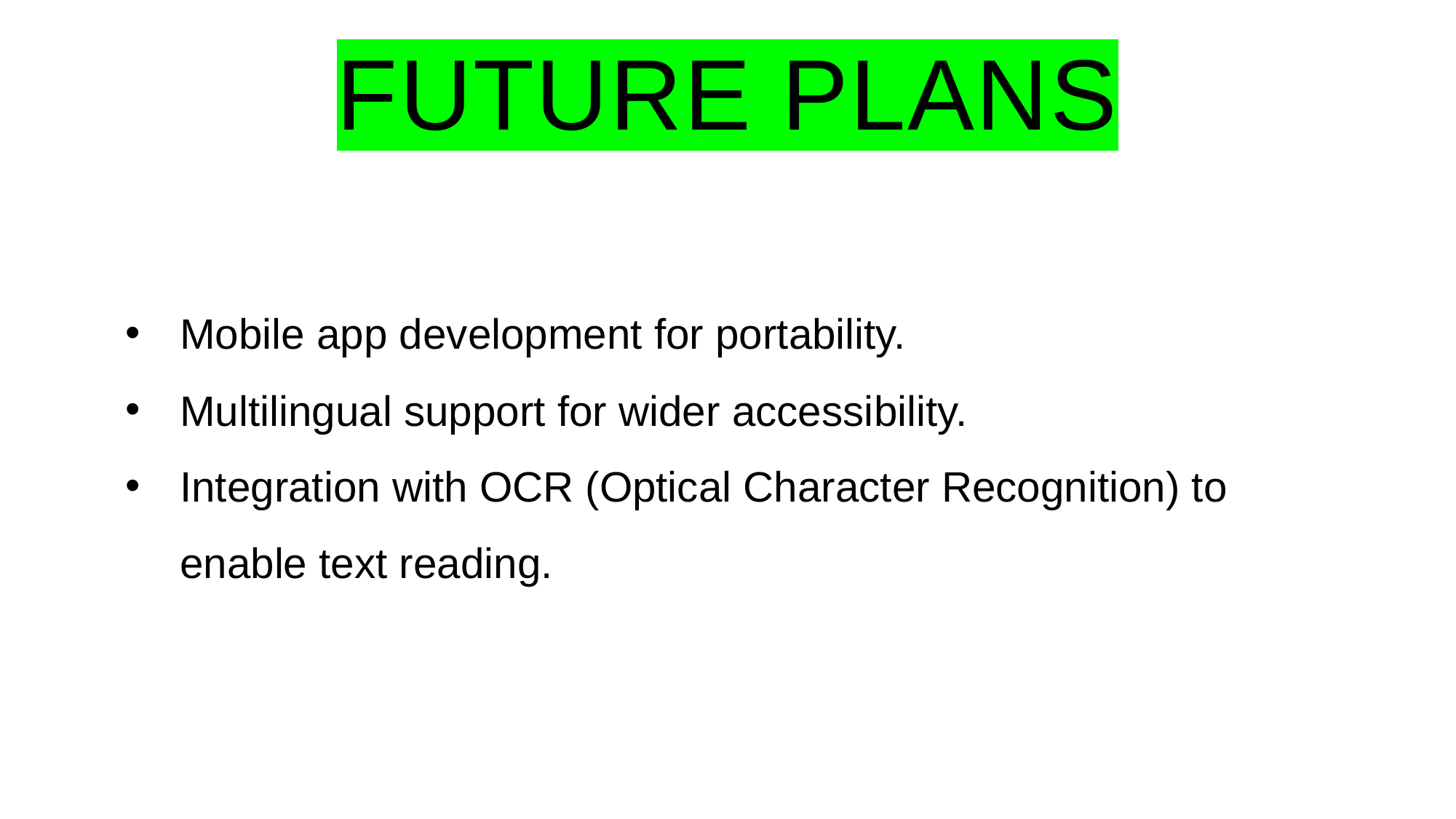

Future Plans

Mobile app development for portability.
Multilingual support for wider accessibility.
Integration with OCR (Optical Character Recognition) to enable text reading.